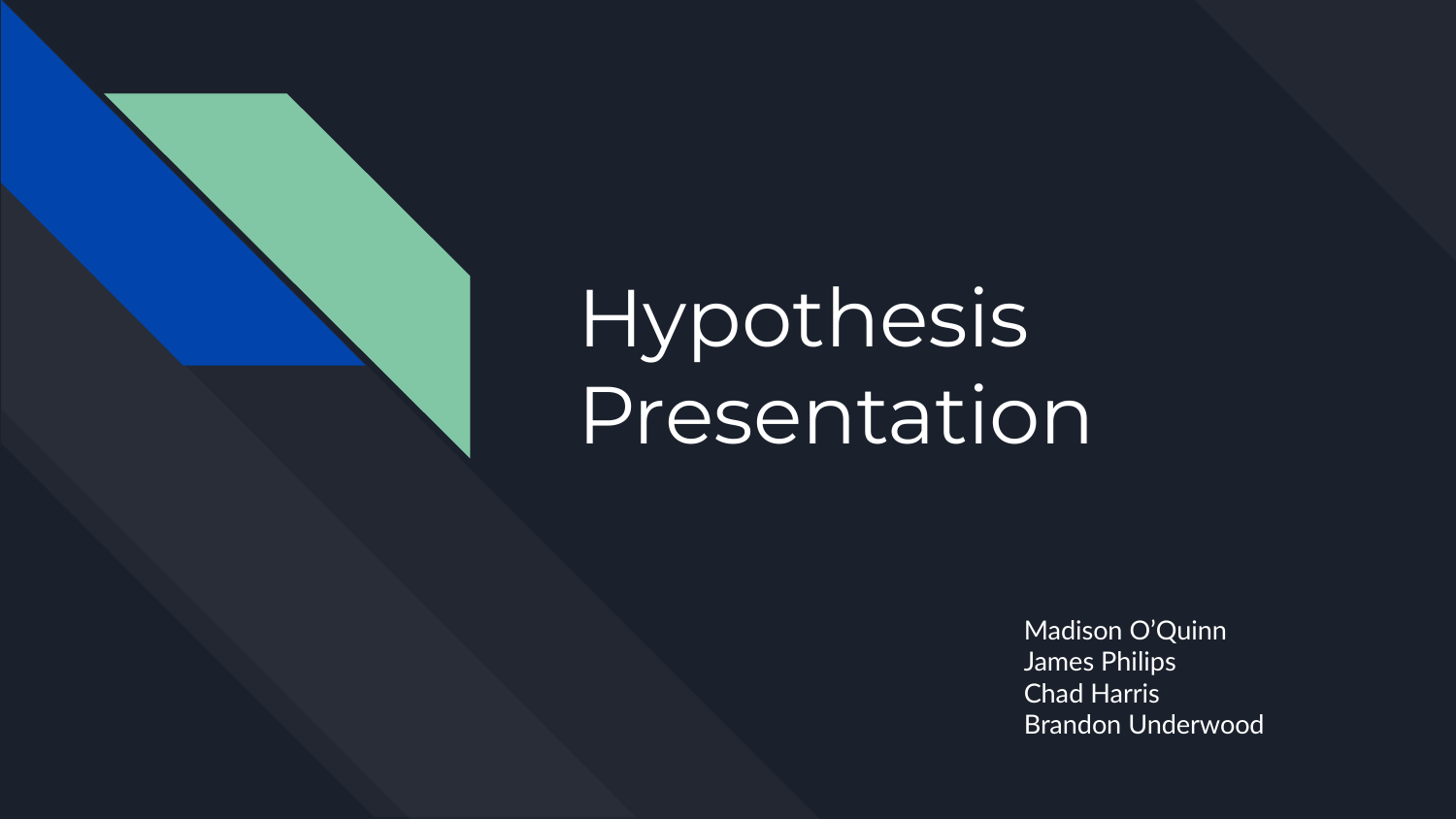

# Hypothesis
Presentation
Madison O’Quinn
James Philips
Chad Harris
Brandon Underwood